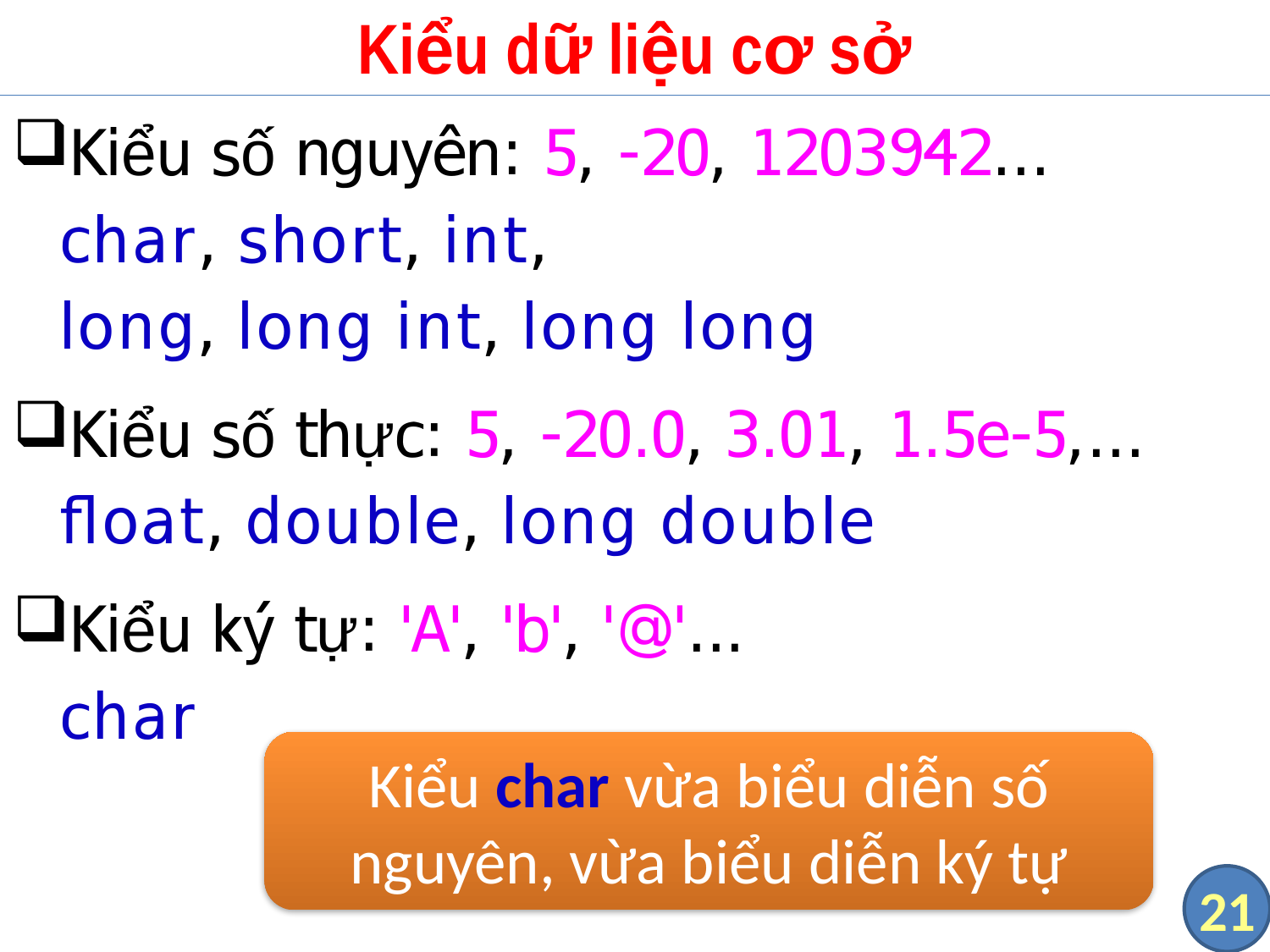

# Kiểu dữ liệu cơ sở
Kiểu số nguyên: 5, -20, 1203942...
char, short, int,
long, long int, long long
Kiểu số thực: 5, -20.0, 3.01, 1.5e-5,...
float, double, long double
Kiểu ký tự: 'A', 'b', '@'...
char
Kiểu char vừa biểu diễn số nguyên, vừa biểu diễn ký tự
21